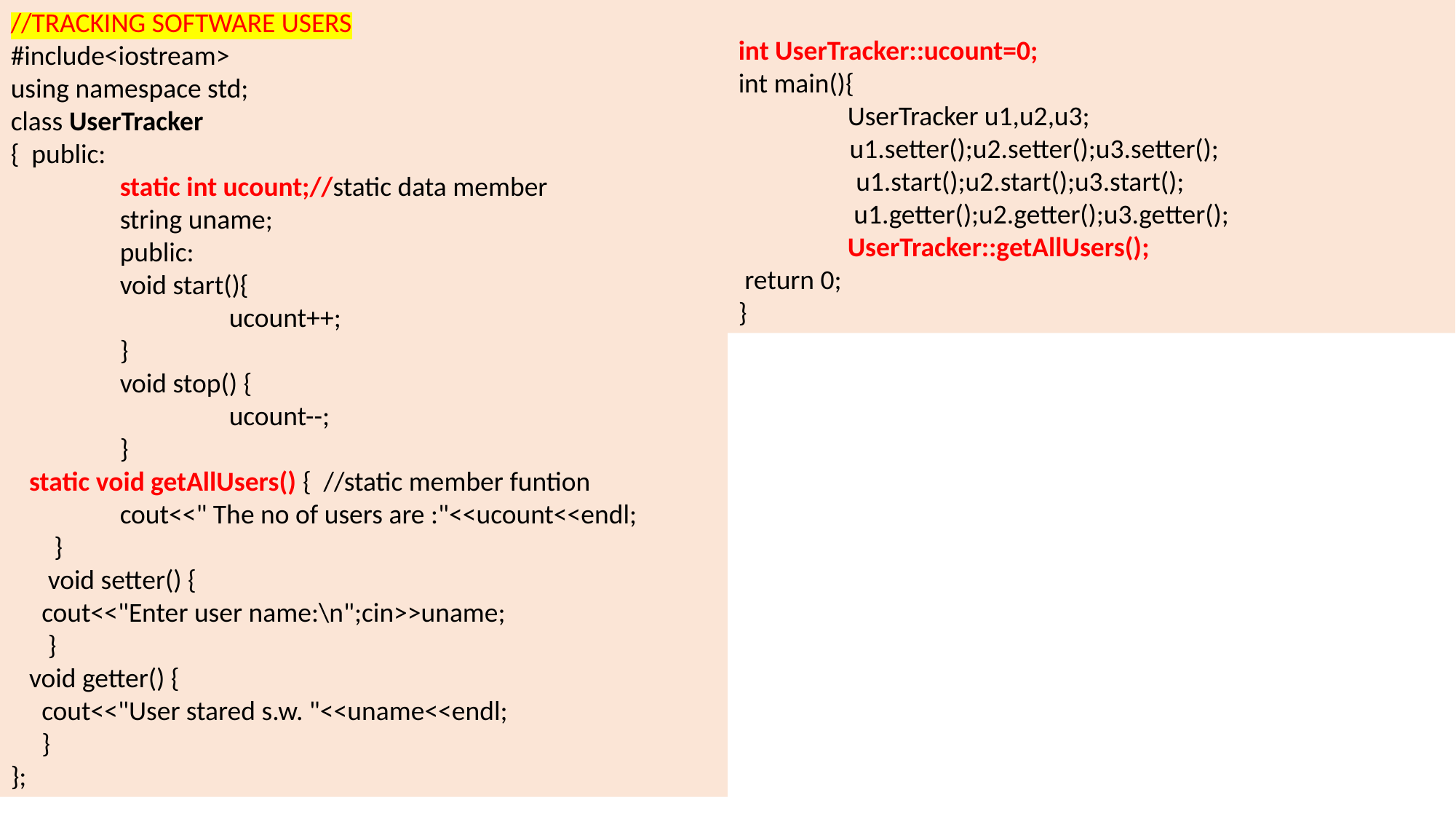

//TRACKING SOFTWARE USERS
#include<iostream>
using namespace std;
class UserTracker
{  public:
	static int ucount;//static data member
	string uname;
	public:
	void start(){
		ucount++;
	}
	void stop() {
		ucount--;
	}
   static void getAllUsers() {  //static member funtion
	cout<<" The no of users are :"<<ucount<<endl;
       }
      void setter() {
     cout<<"Enter user name:\n";cin>>uname;
      }
   void getter() {
     cout<<"User stared s.w. "<<uname<<endl;
     }
};

int UserTracker::ucount=0;
int main(){
	UserTracker u1,u2,u3;
                  u1.setter();u2.setter();u3.setter();
                   u1.start();u2.start();u3.start();
	 u1.getter();u2.getter();u3.getter();
	UserTracker::getAllUsers();
 return 0;
}